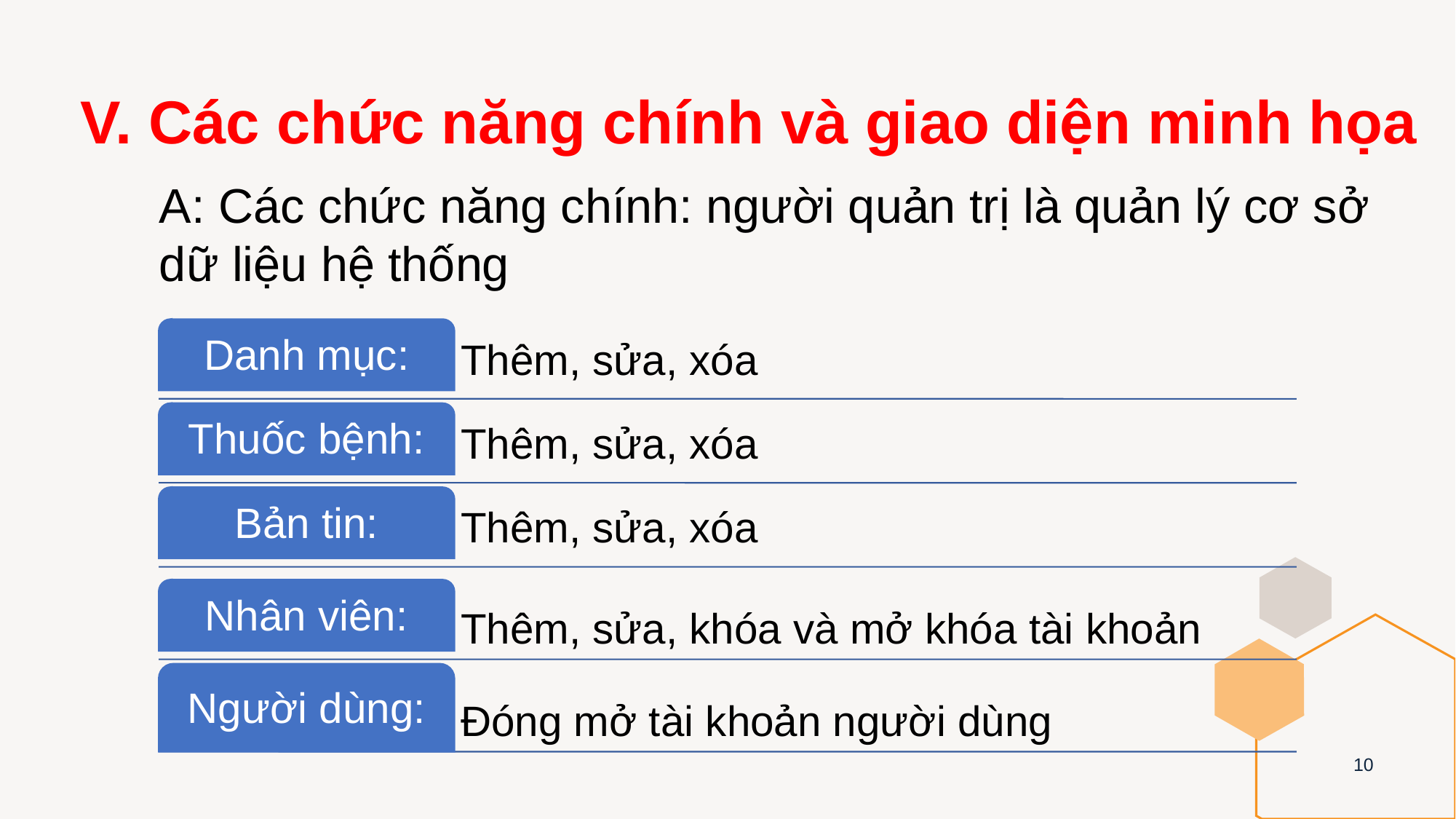

# V. Các chức năng chính và giao diện minh họa
A: Các chức năng chính: người quản trị là quản lý cơ sở dữ liệu hệ thống
Thêm, sửa, xóa
Danh mục:
Thêm, sửa, xóa
Thuốc bệnh:
Thêm, sửa, xóa
Bản tin:
Thêm, sửa, khóa và mở khóa tài khoản
Nhân viên:
Đóng mở tài khoản người dùng
Người dùng:
10